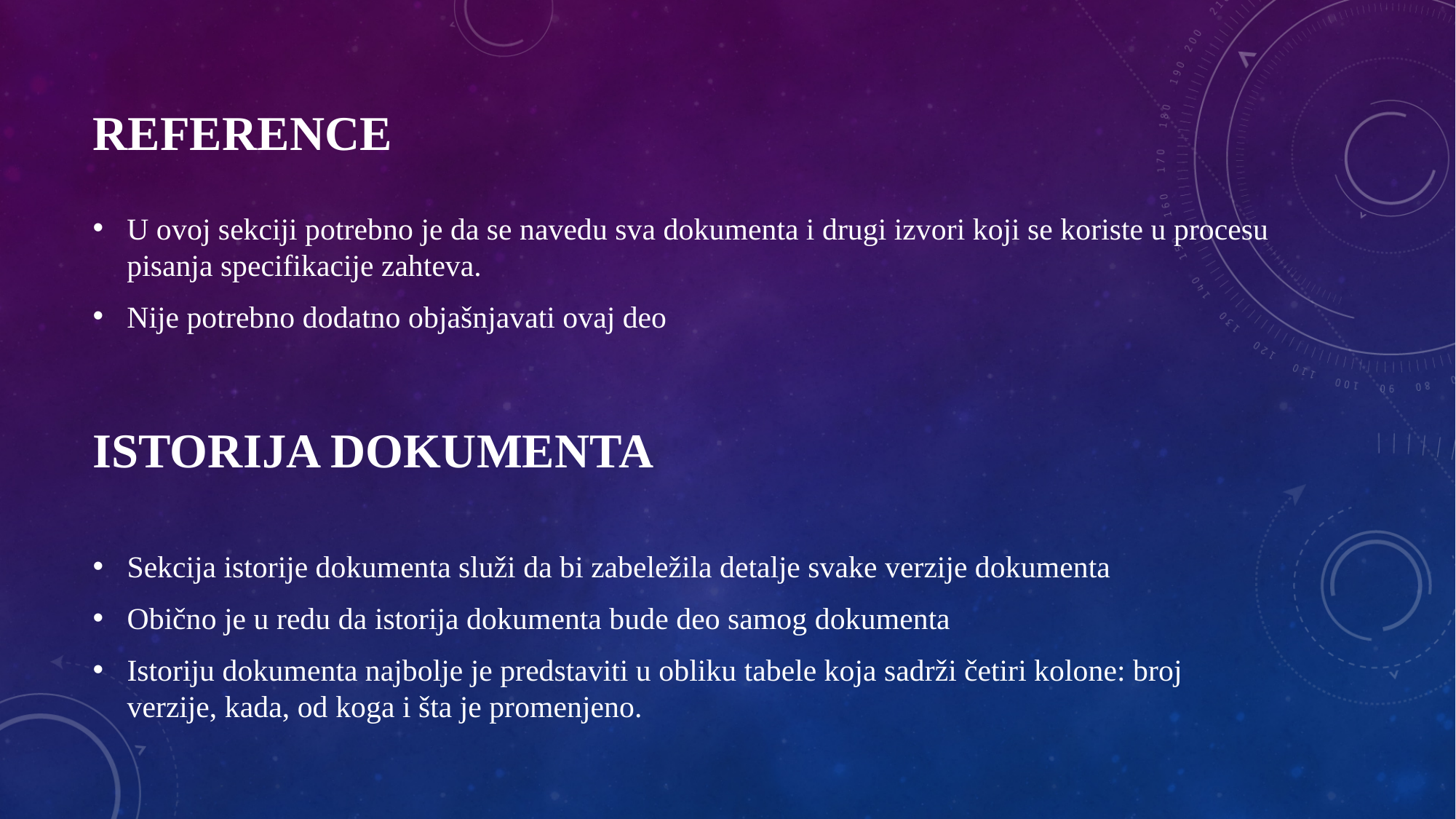

# Reference
U ovoj sekciji potrebno je da se navedu sva dokumenta i drugi izvori koji se koriste u procesu pisanja specifikacije zahteva.
Nije potrebno dodatno objašnjavati ovaj deo
Istorija dokumenta
Sekcija istorije dokumenta služi da bi zabeležila detalje svake verzije dokumenta
Obično je u redu da istorija dokumenta bude deo samog dokumenta
Istoriju dokumenta najbolje je predstaviti u obliku tabele koja sadrži četiri kolone: broj verzije, kada, od koga i šta je promenjeno.